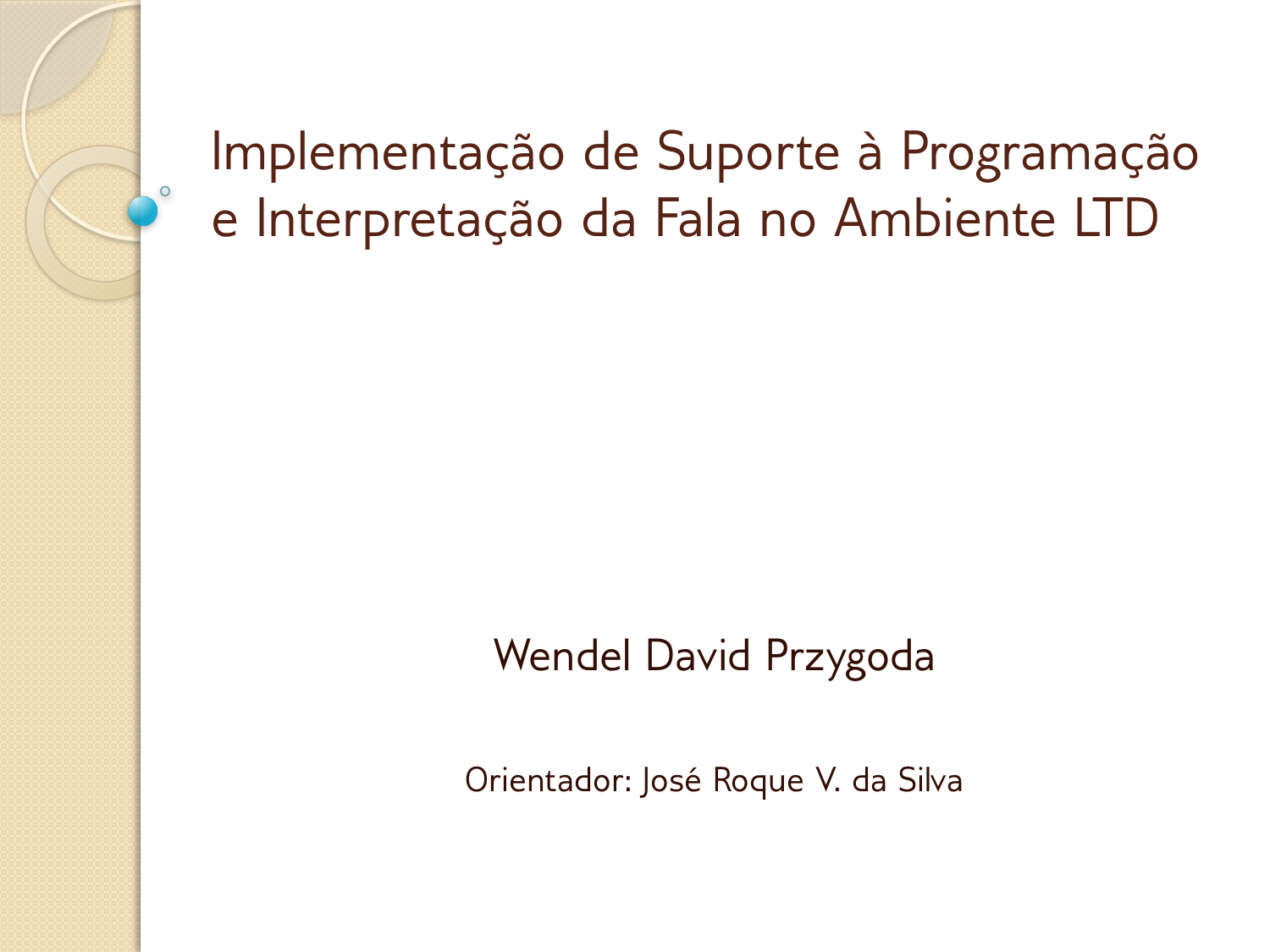

# Implementação de Suporte à Programação e Interpretação da Fala no Ambiente LTD
Wendel David Przygoda

Orientador: José Roque V. da Silva